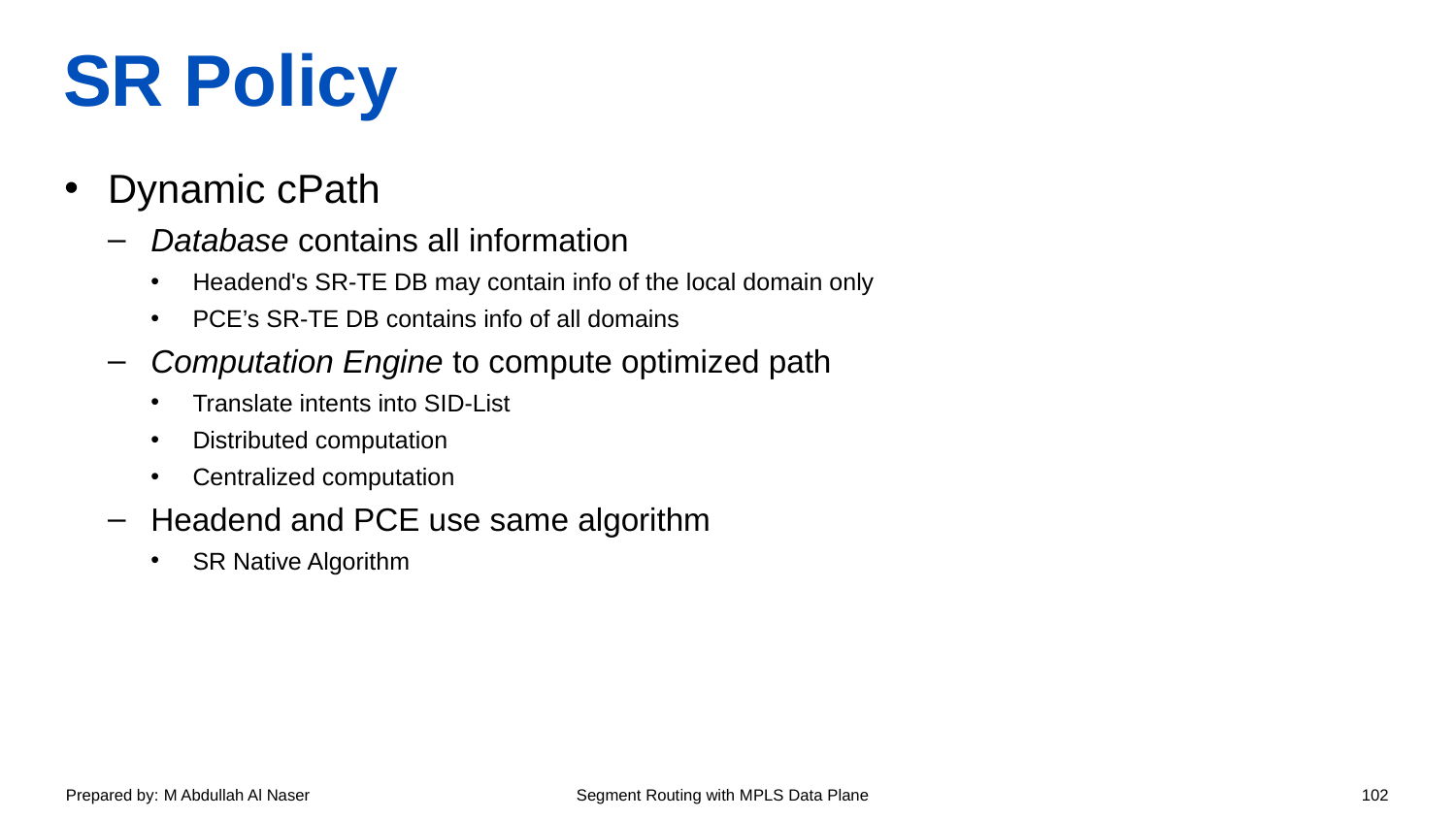

# SR Policy
Dynamic cPath
Database contains all information
Headend's SR-TE DB may contain info of the local domain only
PCE’s SR-TE DB contains info of all domains
Computation Engine to compute optimized path
Translate intents into SID-List
Distributed computation
Centralized computation
Headend and PCE use same algorithm
SR Native Algorithm